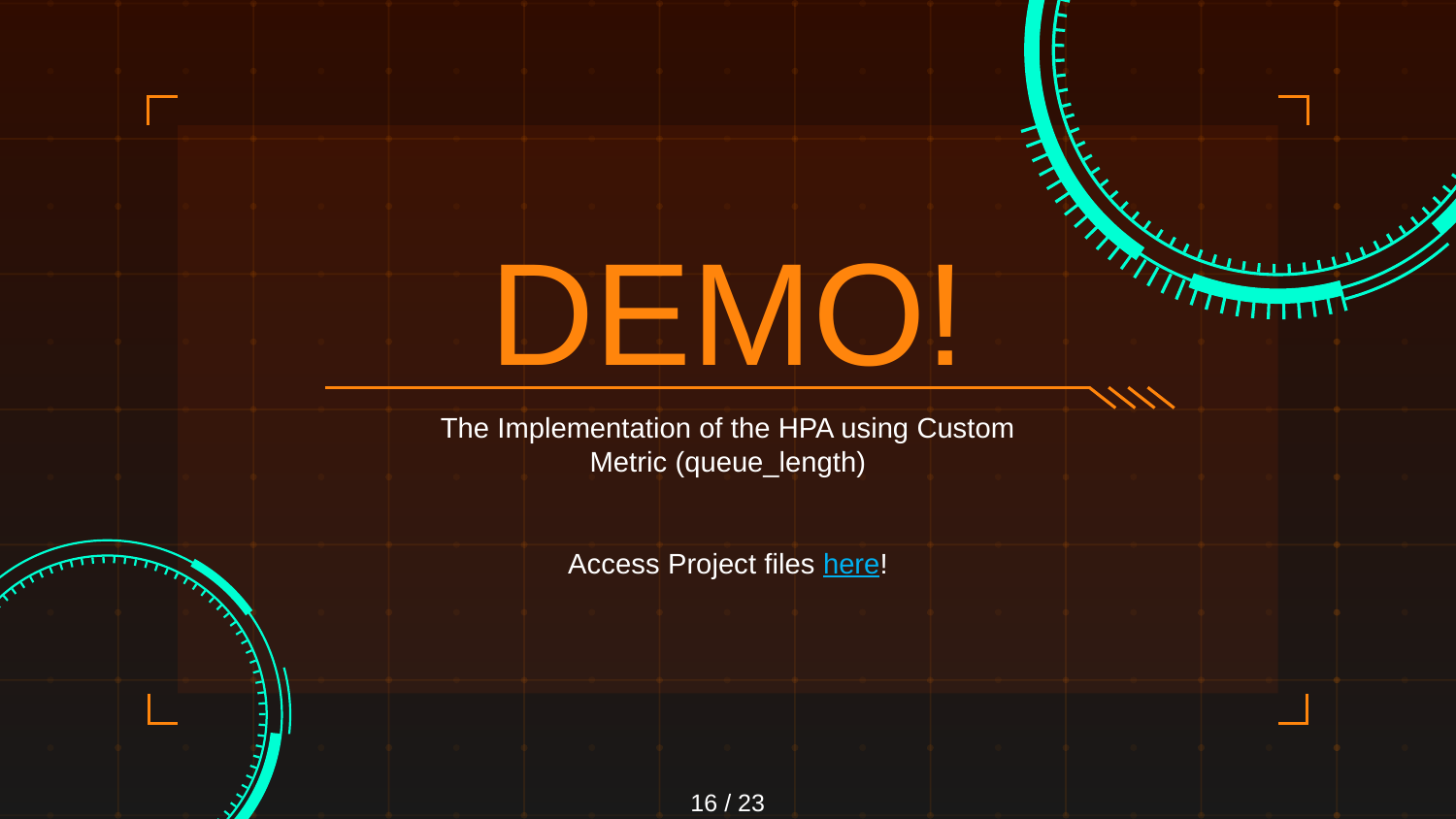

# DEMO!
The Implementation of the HPA using Custom Metric (queue_length)

Access Project files here!

16 / 23